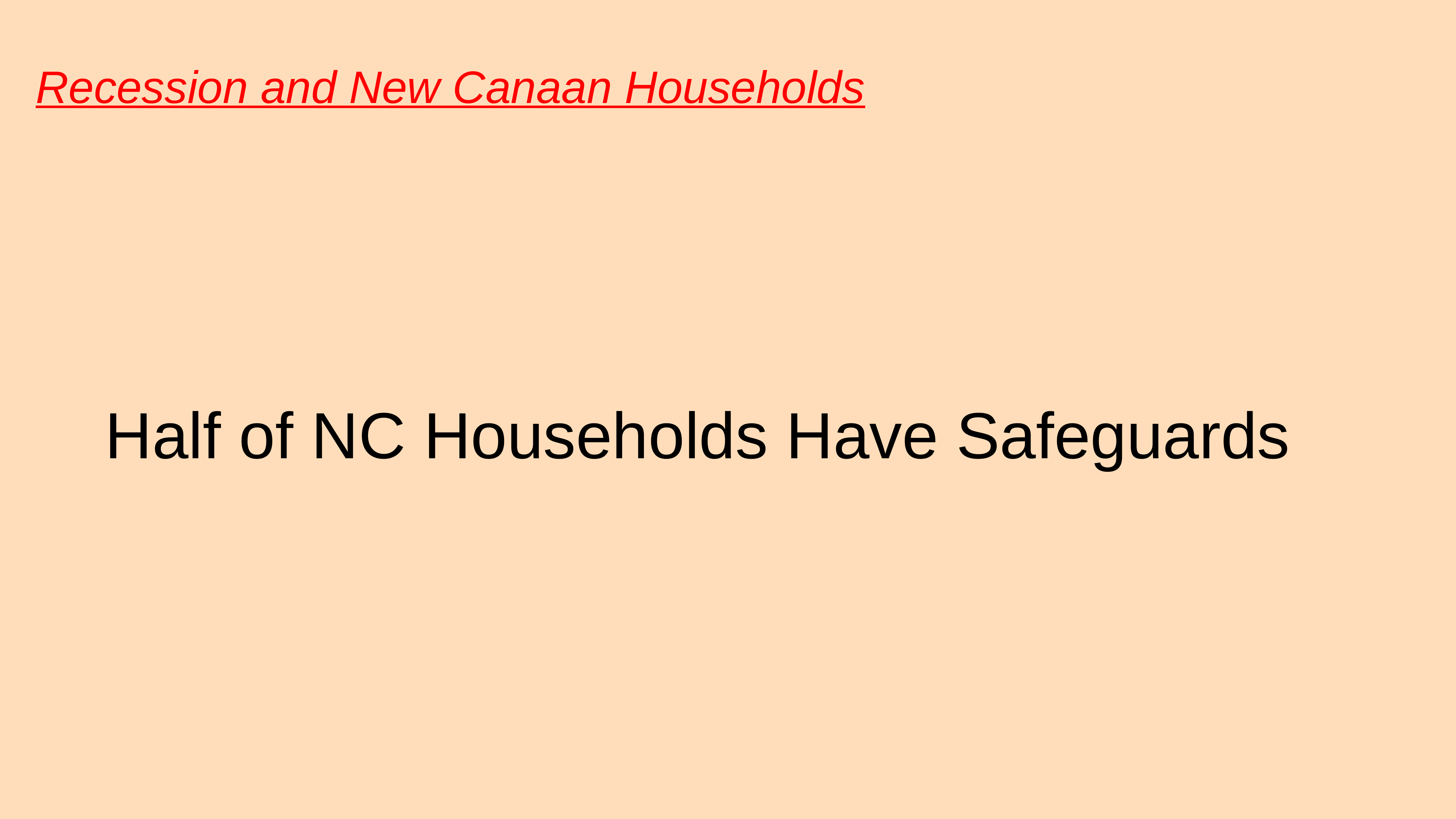

Recession and New Canaan Households

Half of NC Households Have Safeguards